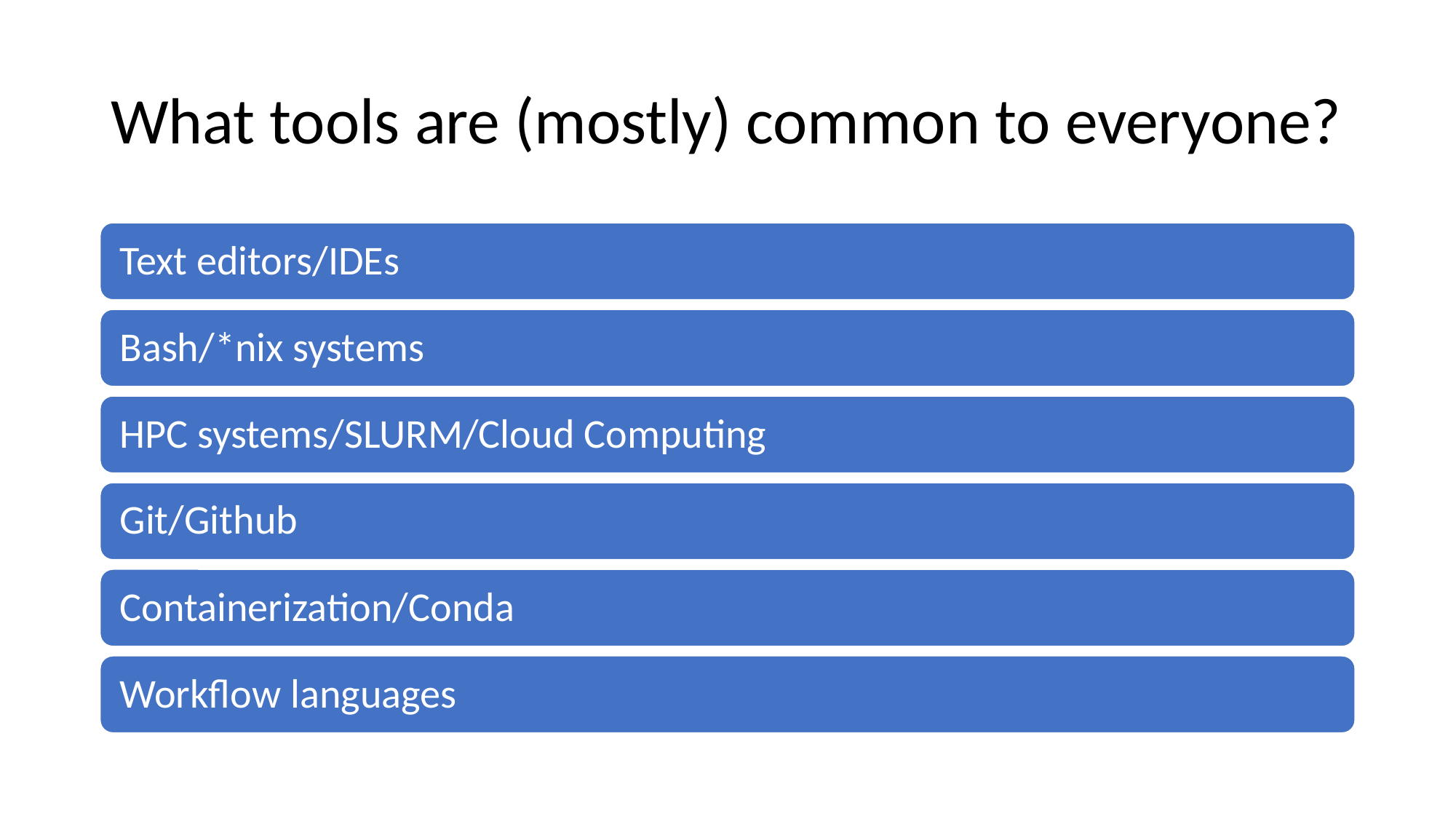

# What tools are (mostly) common to everyone?
Text editors/IDEs
Bash/*nix systems
HPC systems/SLURM/Cloud Computing
Git/Github
Containerization/Conda
Workflow languages